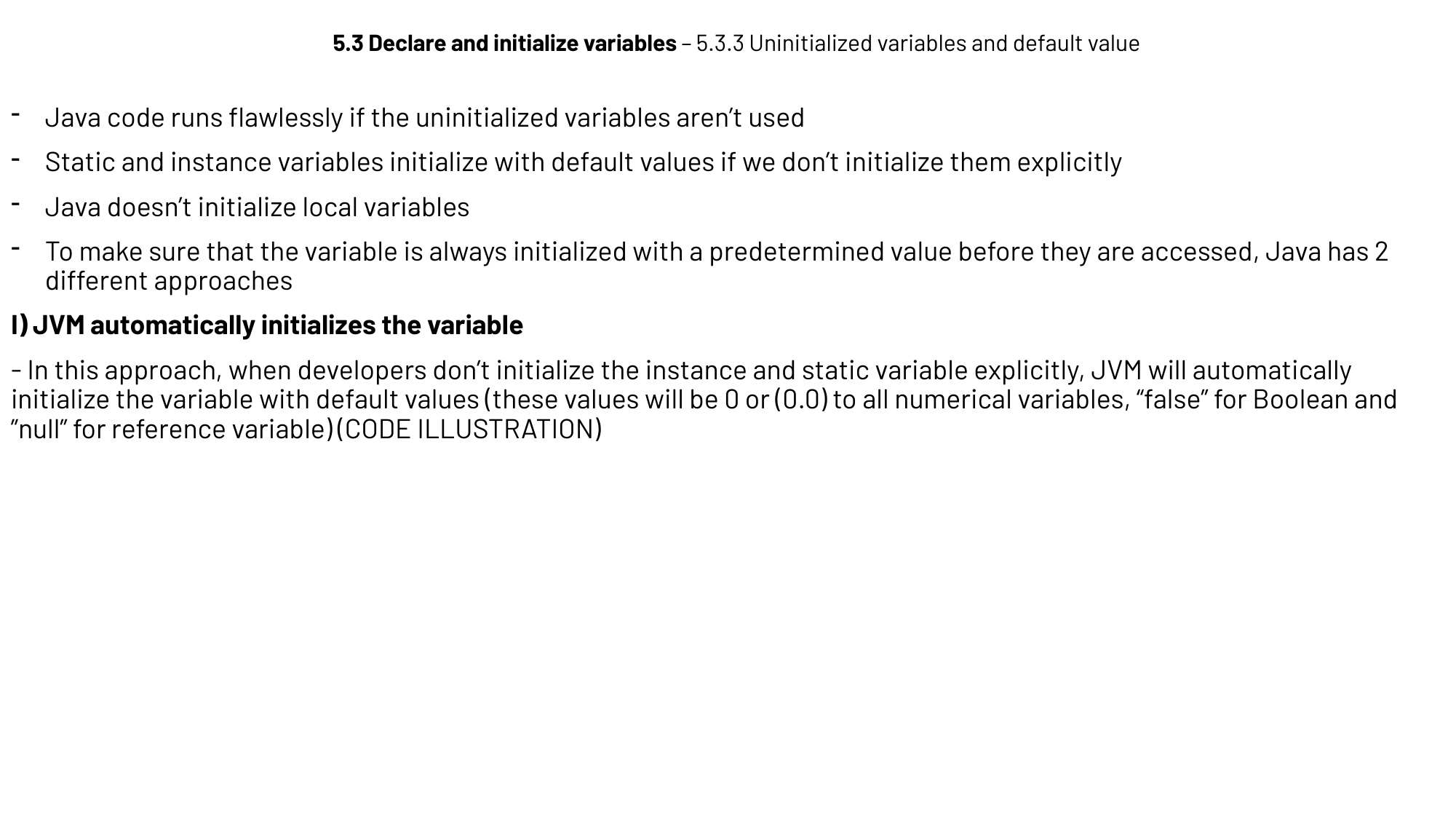

5.3 Declare and initialize variables – 5.3.3 Uninitialized variables and default value
Java code runs flawlessly if the uninitialized variables aren’t used
Static and instance variables initialize with default values if we don’t initialize them explicitly
Java doesn’t initialize local variables
To make sure that the variable is always initialized with a predetermined value before they are accessed, Java has 2 different approaches
I) JVM automatically initializes the variable
- In this approach, when developers don’t initialize the instance and static variable explicitly, JVM will automatically initialize the variable with default values (these values will be 0 or (0.0) to all numerical variables, “false” for Boolean and ”null” for reference variable) (CODE ILLUSTRATION)